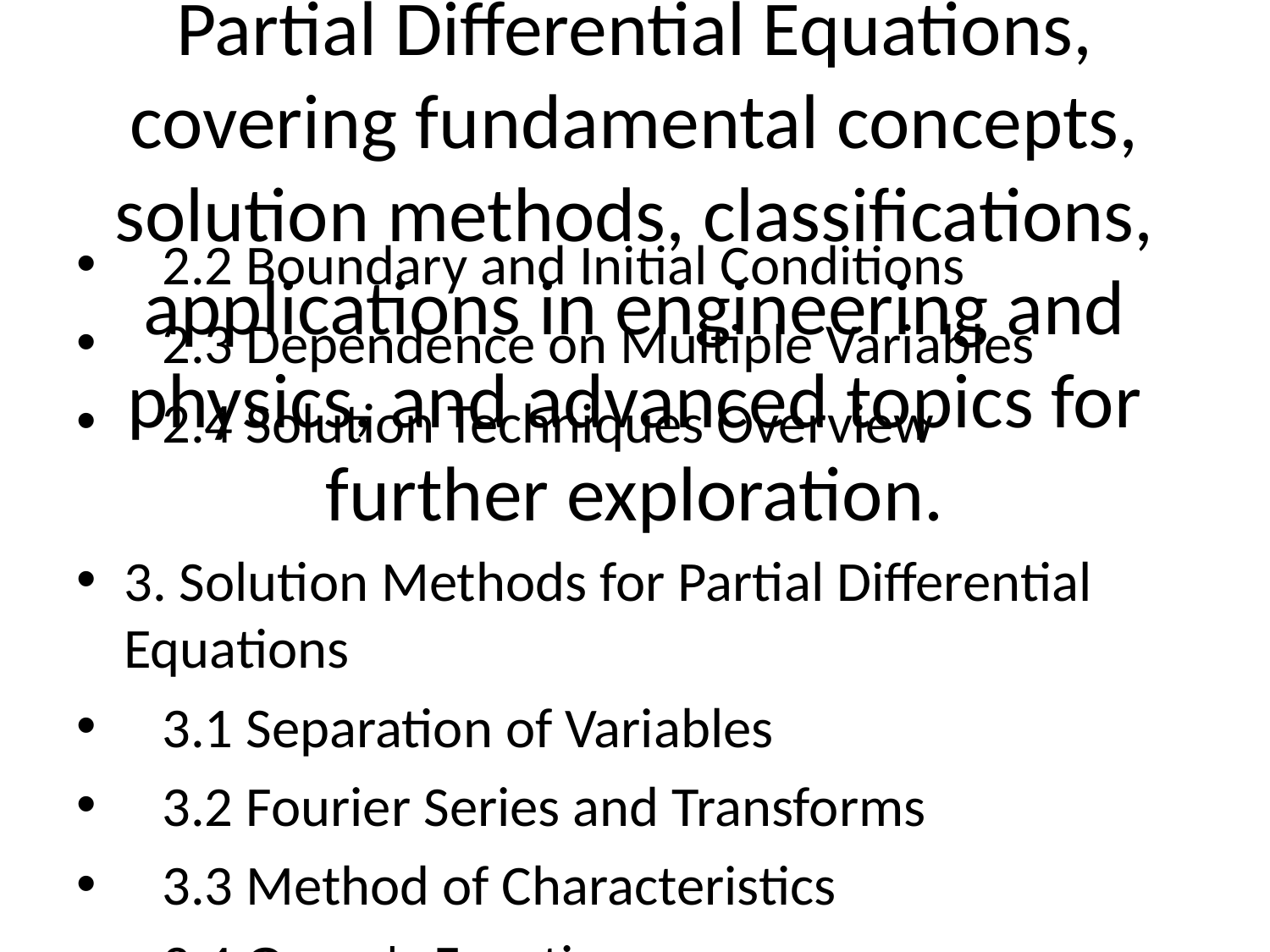

# This Table of Contents provides a structured outline for an intermediate-level discussion on Partial Differential Equations, covering fundamental concepts, solution methods, classifications, applications in engineering and physics, and advanced topics for further exploration.
   2.2 Boundary and Initial Conditions
   2.3 Dependence on Multiple Variables
   2.4 Solution Techniques Overview

3. Solution Methods for Partial Differential Equations
   3.1 Separation of Variables
   3.2 Fourier Series and Transforms
   3.3 Method of Characteristics
   3.4 Green's Functions

4. Applications in Engineering and Physics
   4.1 Heat Conduction Equation
   4.2 Wave Equation